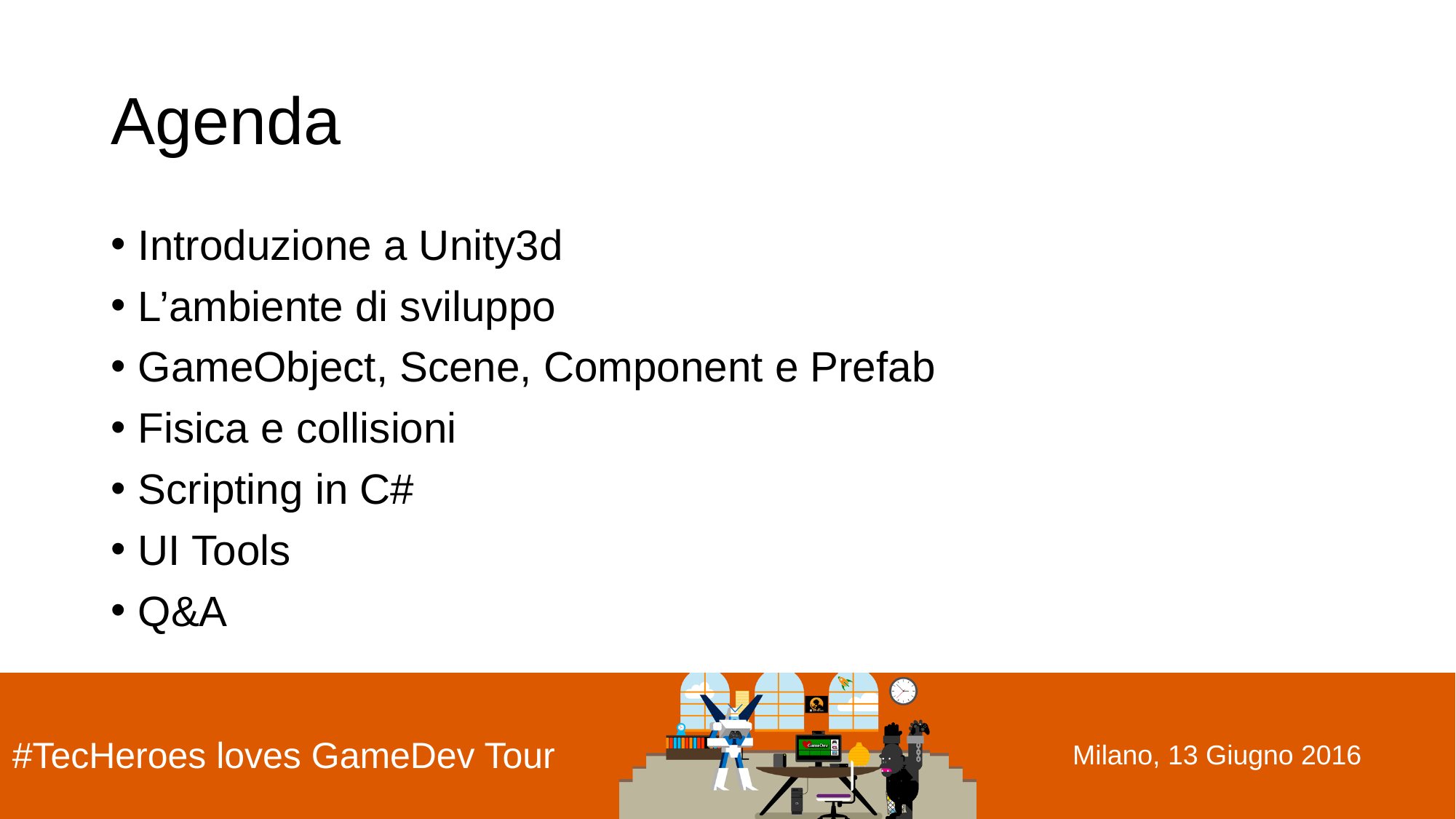

# Agenda
Introduzione a Unity3d
L’ambiente di sviluppo
GameObject, Scene, Component e Prefab
Fisica e collisioni
Scripting in C#
UI Tools
Q&A